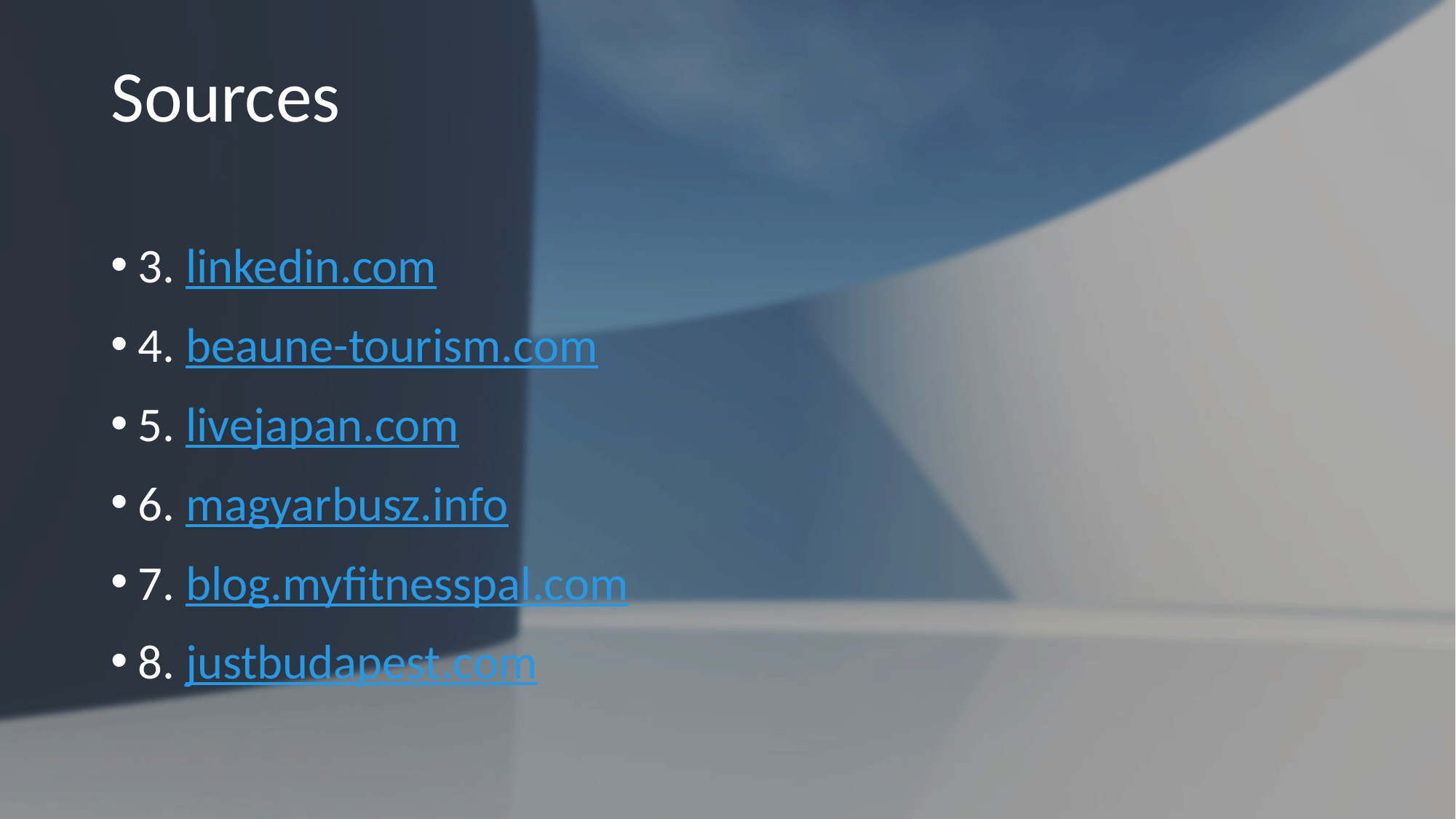

Sources
3. linkedin.com
4. beaune-tourism.com
5. livejapan.com
6. magyarbusz.info
7. blog.myfitnesspal.com
8. justbudapest.com